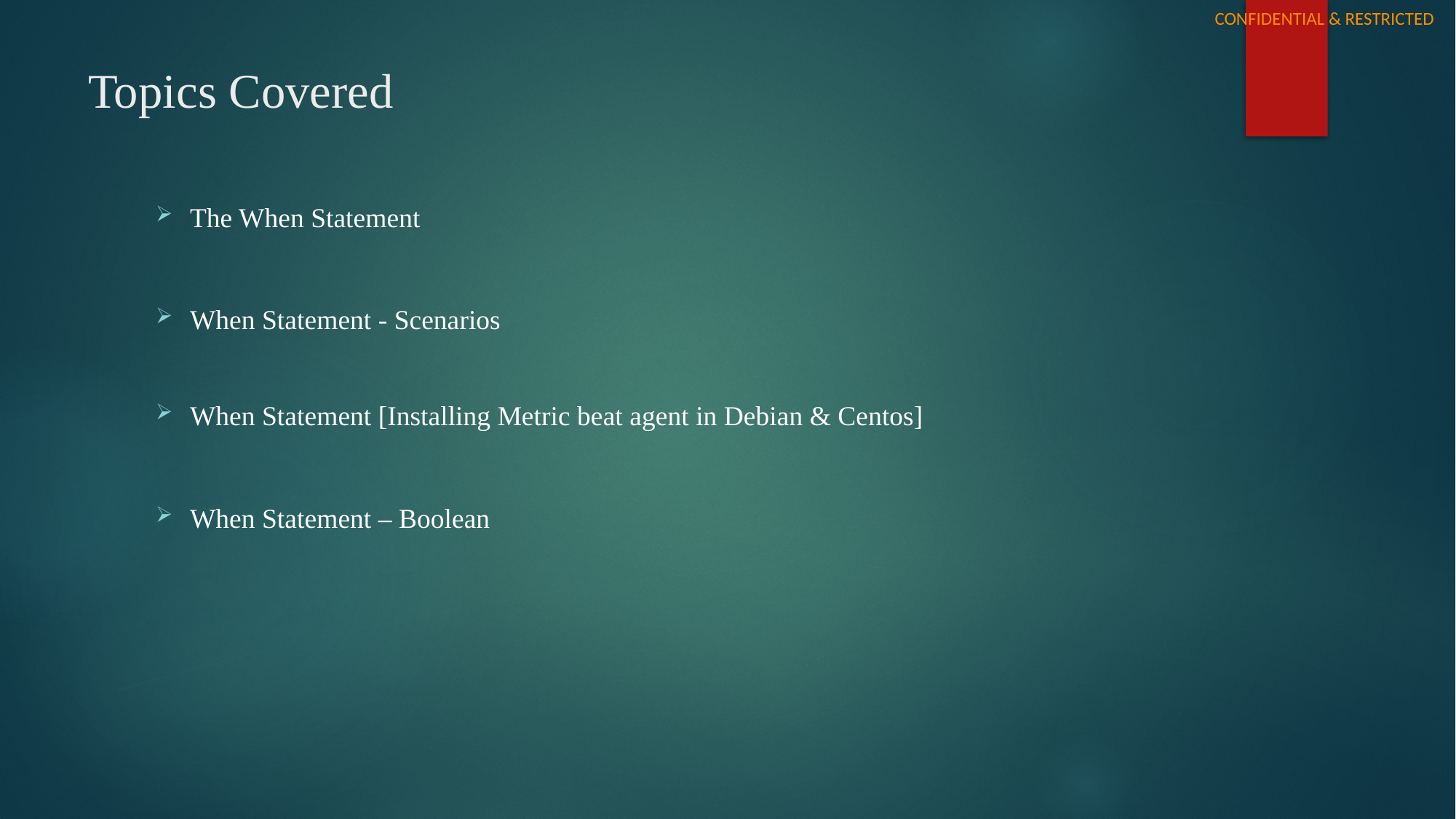

# Topics Covered

The When Statement

When Statement - Scenarios

When Statement [Installing Metric beat agent in Debian & Centos]

When Statement – Boolean